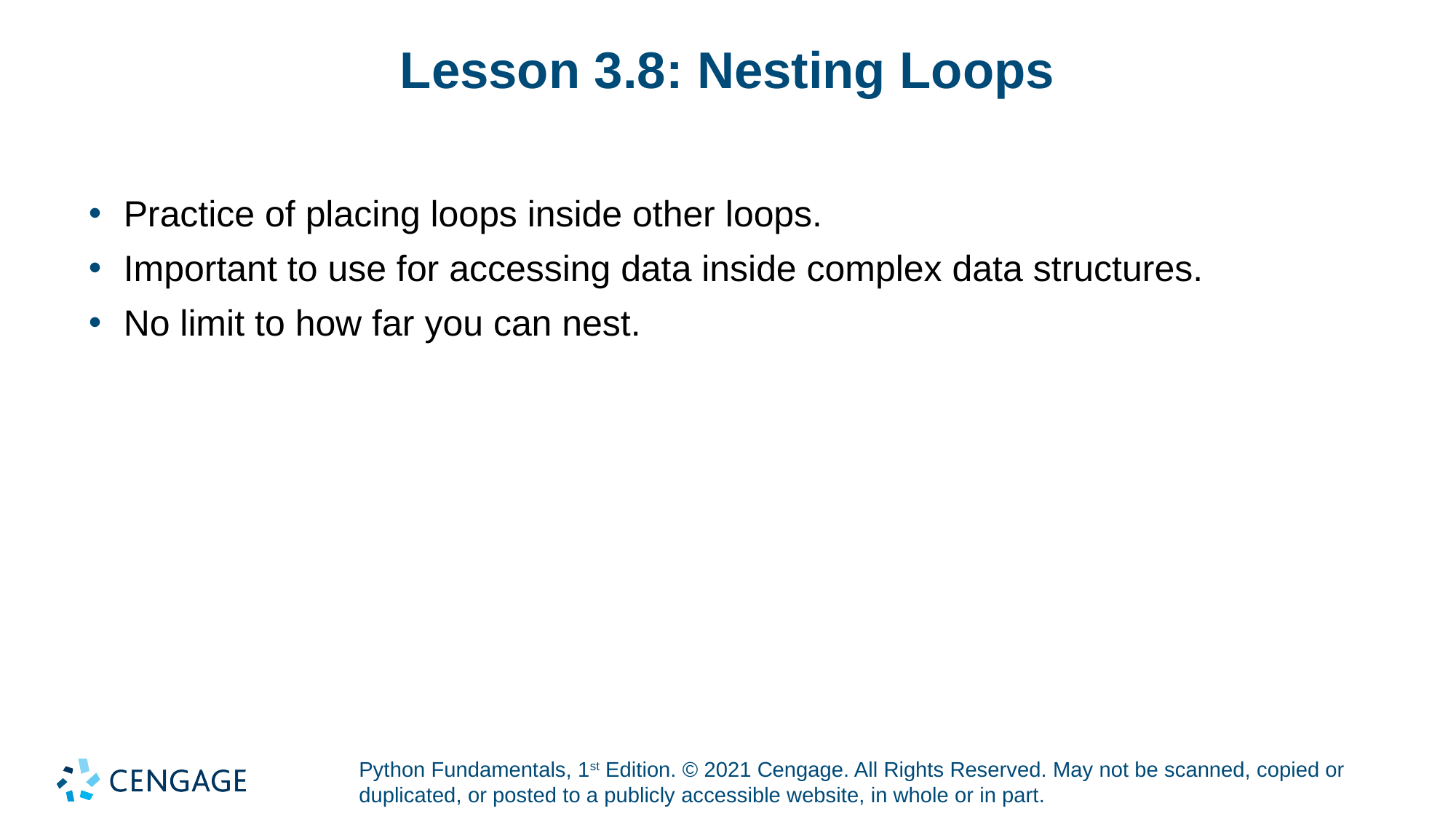

# Lesson 3.8: Nesting Loops
Practice of placing loops inside other loops.
Important to use for accessing data inside complex data structures.
No limit to how far you can nest.